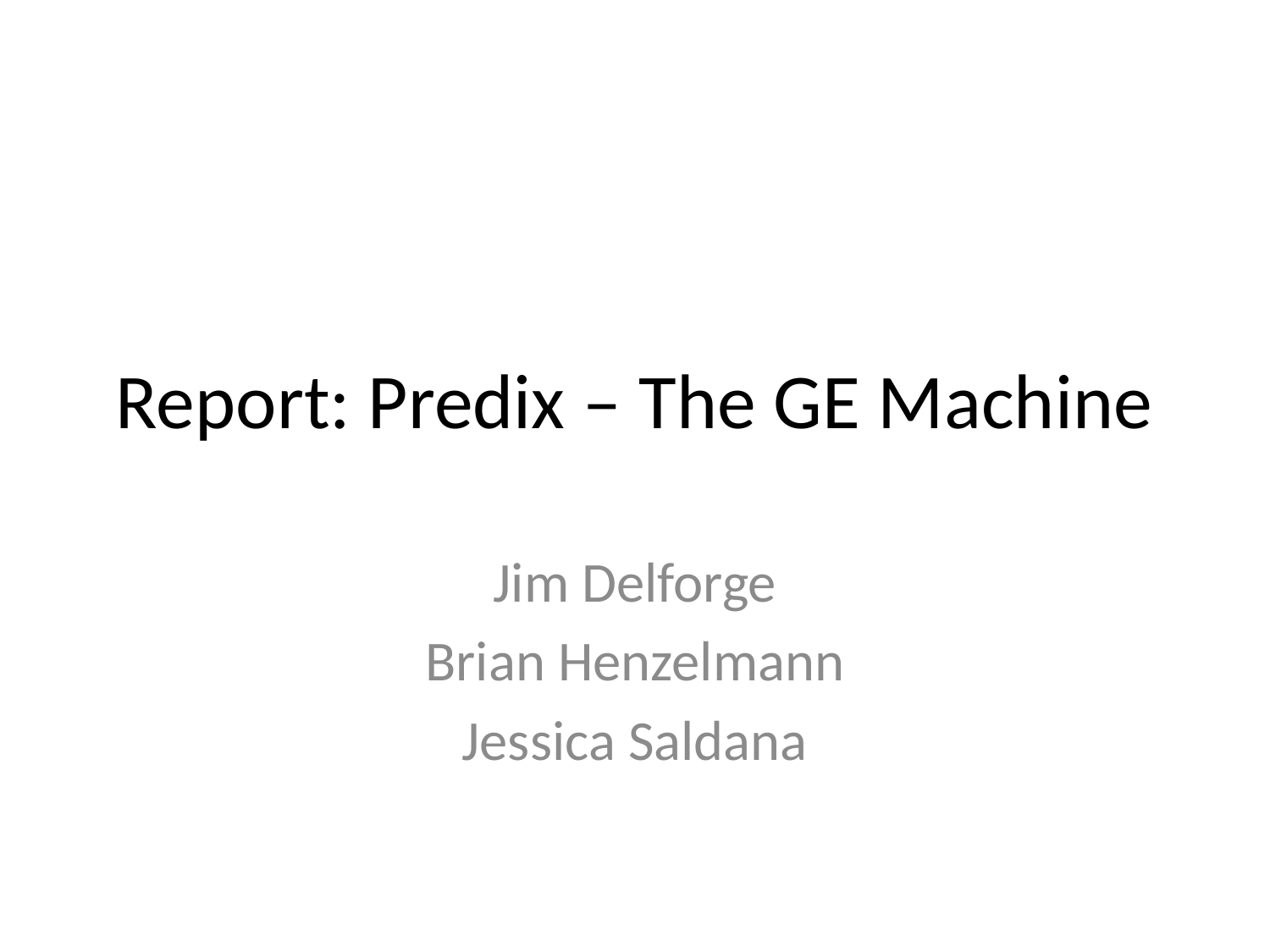

# Report: Predix – The GE Machine
Jim Delforge
Brian Henzelmann
Jessica Saldana